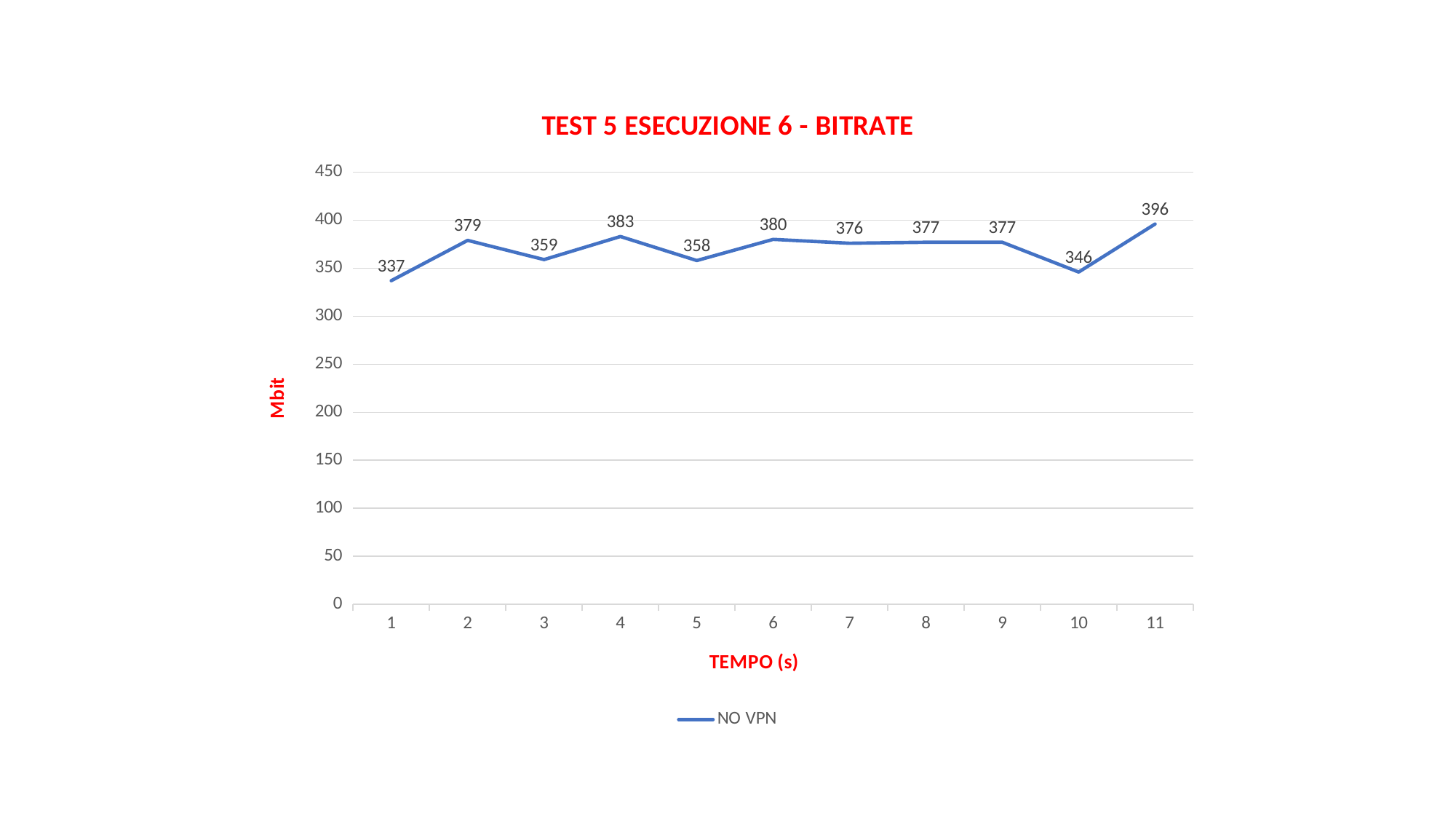

### Chart: TEST 5 ESECUZIONE 6 - BITRATE

| Category | NO VPN |
|---|---|
| 1 | 337.0 |
| 2 | 379.0 |
| 3 | 359.0 |
| 4 | 383.0 |
| 5 | 358.0 |
| 6 | 380.0 |
| 7 | 376.0 |
| 8 | 377.0 |
| 9 | 377.0 |
| 10 | 346.0 |
| 11 | 396.0 |